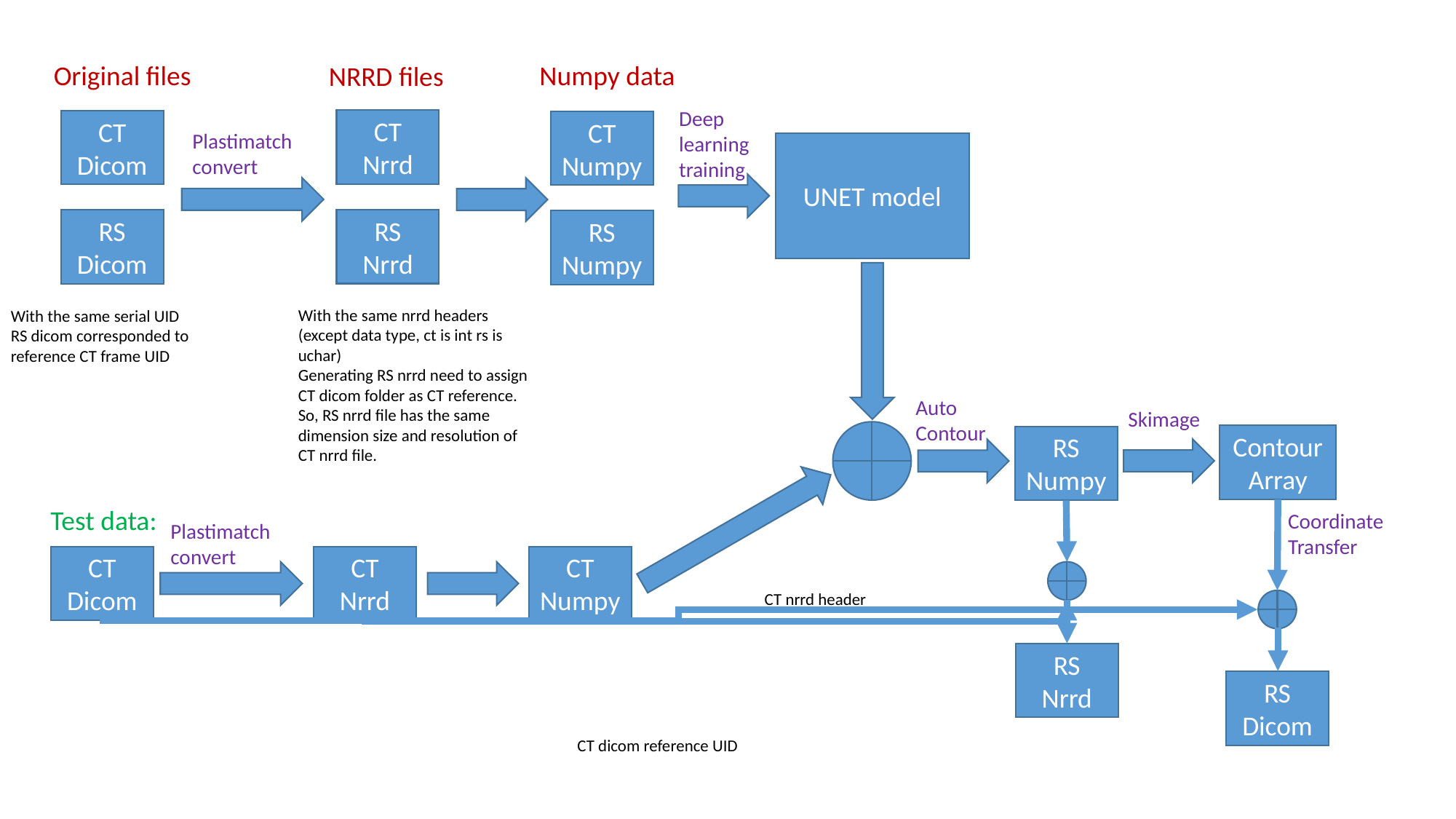

Original files
Numpy data
NRRD files
Deep learning training
CT Nrrd
CT Dicom
CT Numpy
Plastimatch convert
UNET model

RS
Nrrd
RS
Dicom
RS
Numpy
With the same nrrd headers (except data type, ct is int rs is uchar)
Generating RS nrrd need to assign CT dicom folder as CT reference. So, RS nrrd file has the same dimension size and resolution of CT nrrd file.
With the same serial UID
RS dicom corresponded to reference CT frame UID

Auto Contour
Skimage

Contour
Array
RS
Numpy

Test data:
Coordinate Transfer

Plastimatch convert
CT Dicom
CT Nrrd
CT Numpy

CT nrrd header

RS
Nrrd
RS
Dicom
CT dicom reference UID